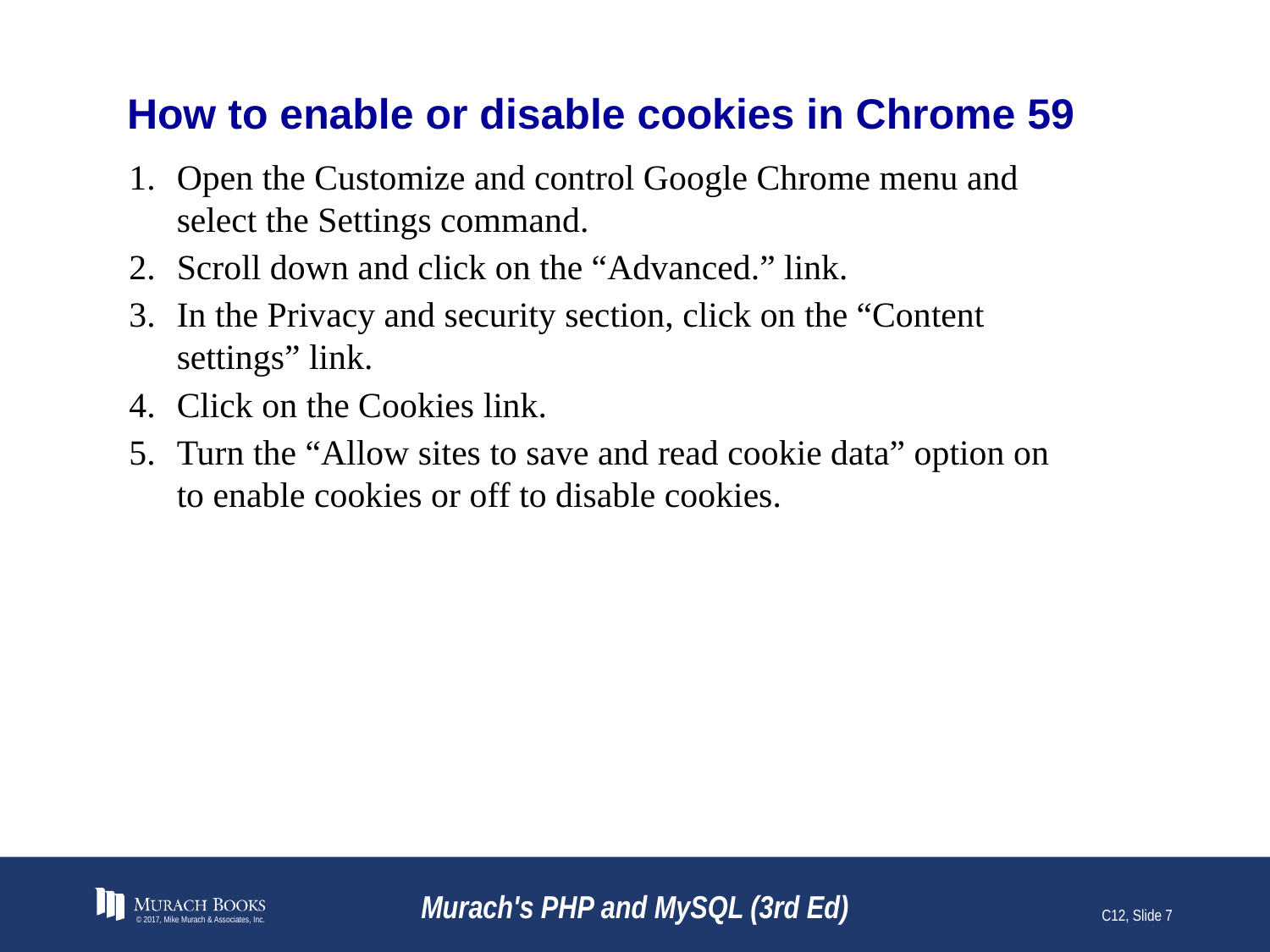

# How to enable or disable cookies in Chrome 59
Open the Customize and control Google Chrome menu and select the Settings command.
Scroll down and click on the “Advanced.” link.
In the Privacy and security section, click on the “Content settings” link.
Click on the Cookies link.
Turn the “Allow sites to save and read cookie data” option on to enable cookies or off to disable cookies.

© 2017, Mike Murach & Associates, Inc.
Murach's PHP and MySQL (3rd Ed)

C12, Slide 7